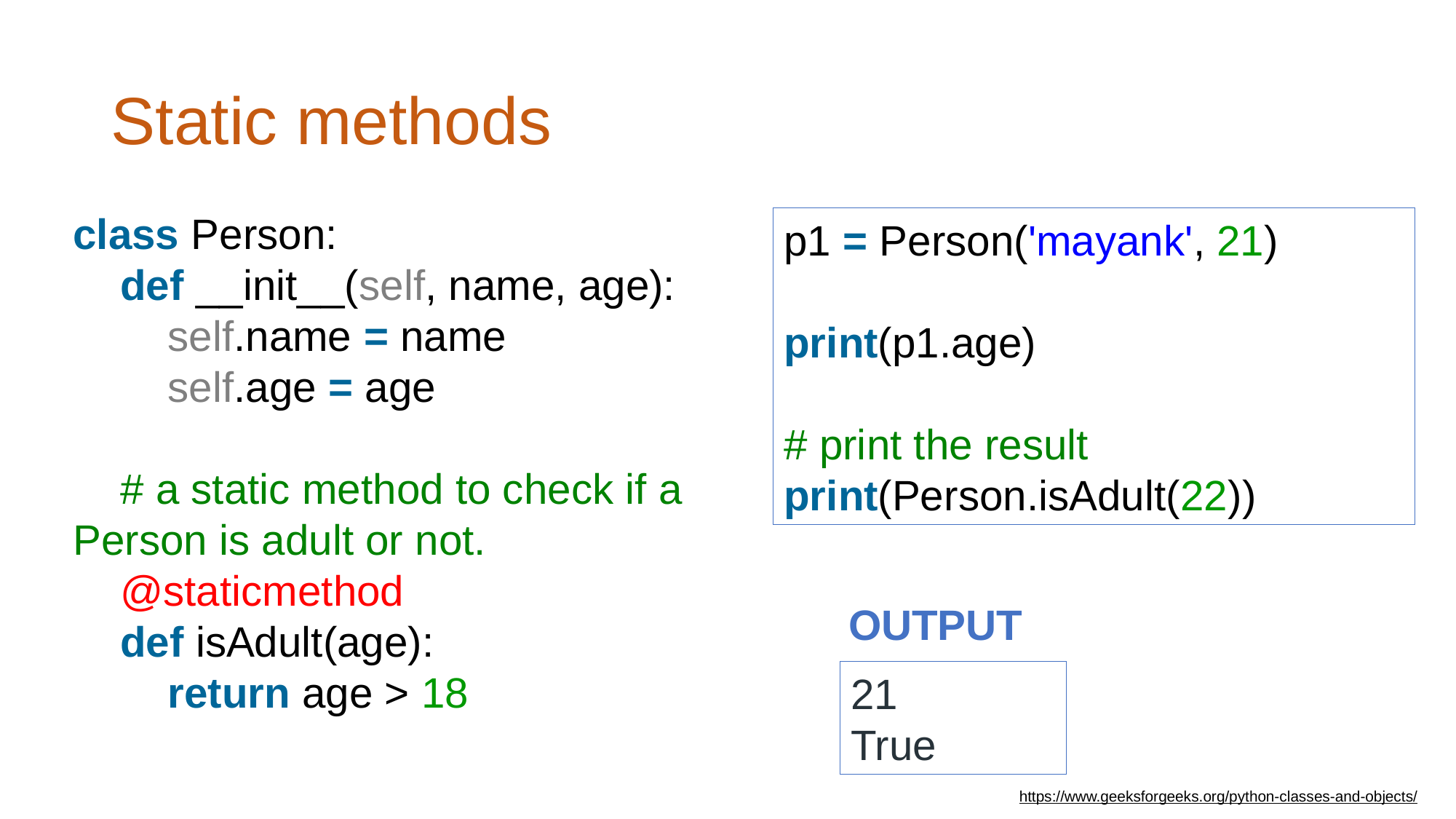

# Static methods
class Person:
    def __init__(self, name, age):
        self.name = name
        self.age = age

    # a static method to check if a Person is adult or not.
    @staticmethod
    def isAdult(age):
        return age > 18
p1 = Person('mayank', 21)

print(p1.age)

# print the result
print(Person.isAdult(22))
OUTPUT
21
True
https://www.geeksforgeeks.org/python-classes-and-objects/